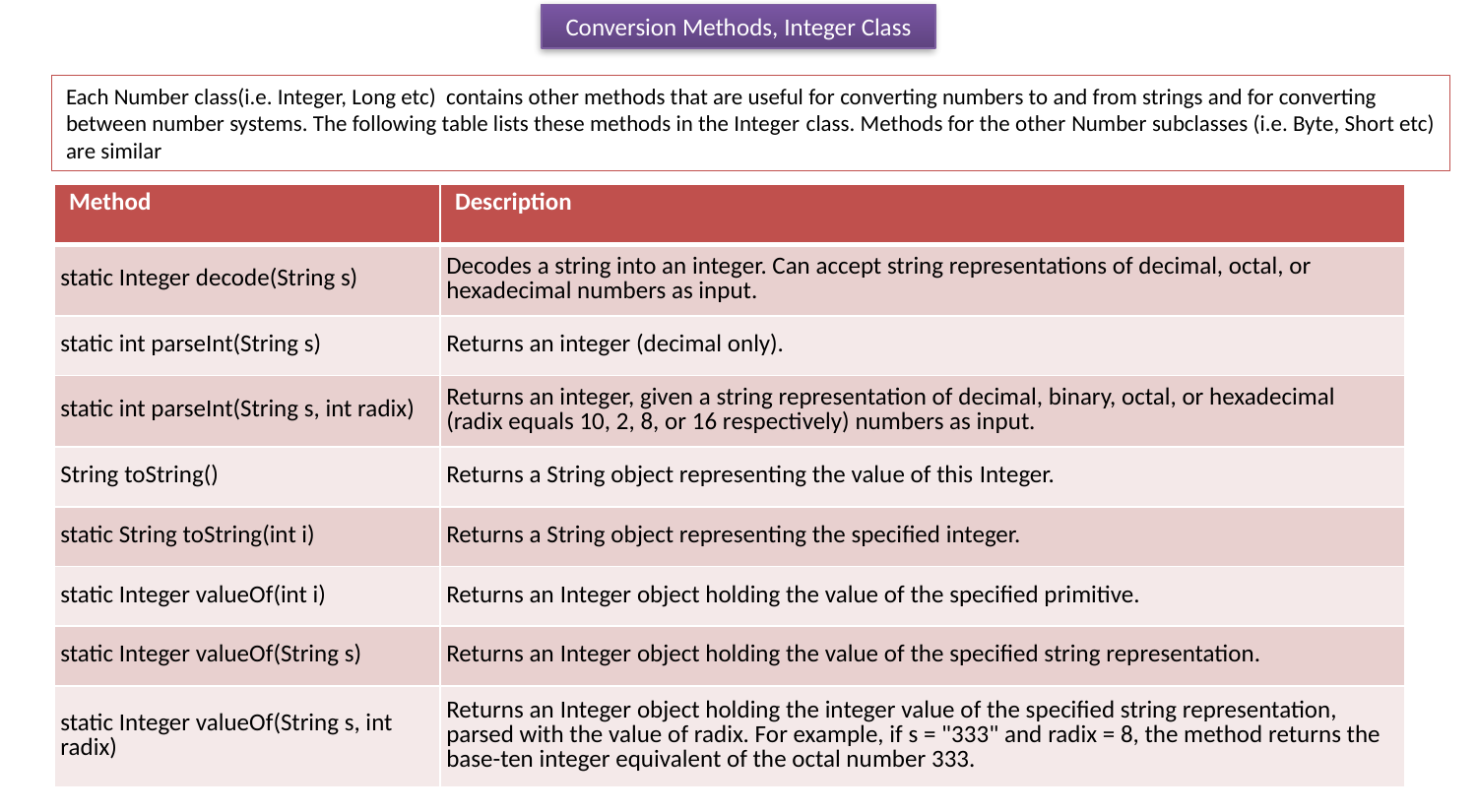

Conversion Methods, Integer Class

Each Number class(i.e. Integer, Long etc)  contains other methods that are useful for converting numbers to and from strings and for converting
between number systems. The following table lists these methods in the Integer class. Methods for the other Number subclasses (i.e. Byte, Short etc)
are similar
| Method | Description |
| --- | --- |
| static Integer decode(String s) | Decodes a string into an integer. Can accept string representations of decimal, octal, or hexadecimal numbers as input. |
| static int parseInt(String s) | Returns an integer (decimal only). |
| static int parseInt(String s, int radix) | Returns an integer, given a string representation of decimal, binary, octal, or hexadecimal (radix equals 10, 2, 8, or 16 respectively) numbers as input. |
| String toString() | Returns a String object representing the value of this Integer. |
| static String toString(int i) | Returns a String object representing the specified integer. |
| static Integer valueOf(int i) | Returns an Integer object holding the value of the specified primitive. |
| static Integer valueOf(String s) | Returns an Integer object holding the value of the specified string representation. |
| static Integer valueOf(String s, int radix) | Returns an Integer object holding the integer value of the specified string representation, parsed with the value of radix. For example, if s = "333" and radix = 8, the method returns the base-ten integer equivalent of the octal number 333. |